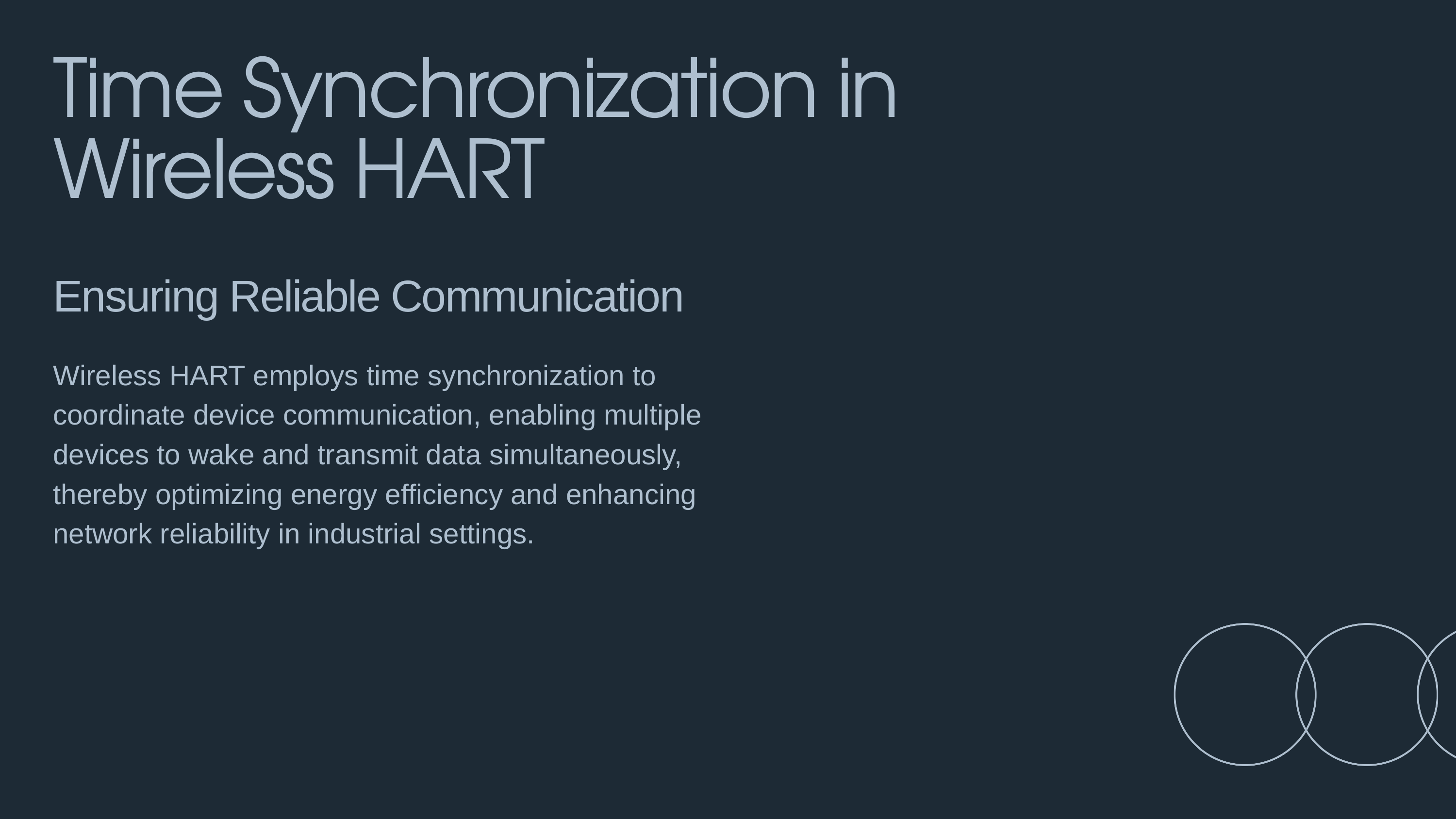

Time Synchronization in Wireless HART
Ensuring Reliable Communication
Wireless HART employs time synchronization to coordinate device communication, enabling multiple devices to wake and transmit data simultaneously, thereby optimizing energy efficiency and enhancing network reliability in industrial settings.